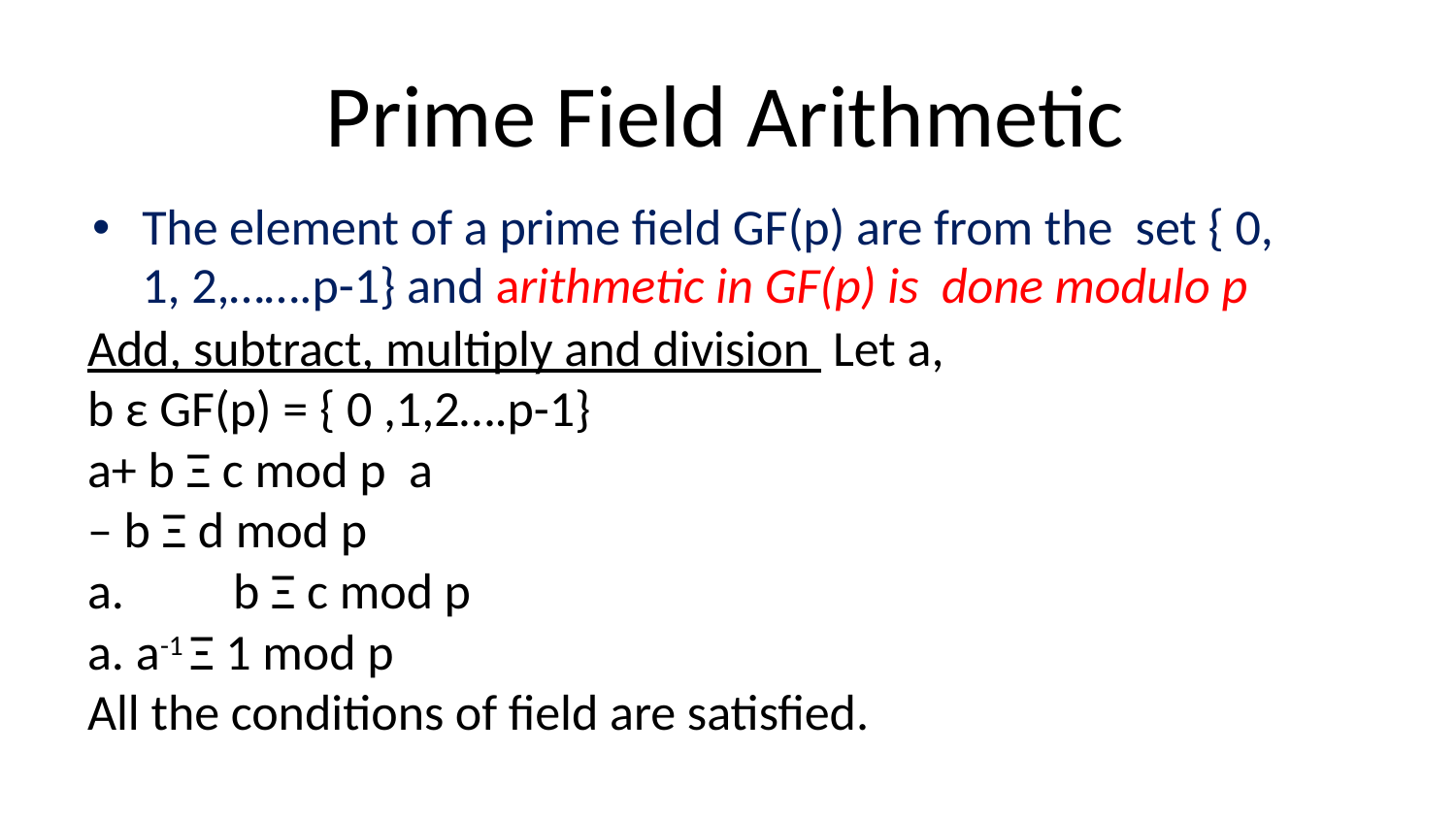

# Prime Field Arithmetic
The element of a prime field GF(p) are from the  set { 0, 1, 2,…….p-1} and arithmetic in GF(p) is  done modulo p
Add, subtract, multiply and division  Let a, b ε GF(p) = { 0 ,1,2….p-1}
a+ b Ξ c mod p  a – b Ξ d mod p
a.	b Ξ c mod p
a. a-1 Ξ 1 mod p
All the conditions of field are satisfied.